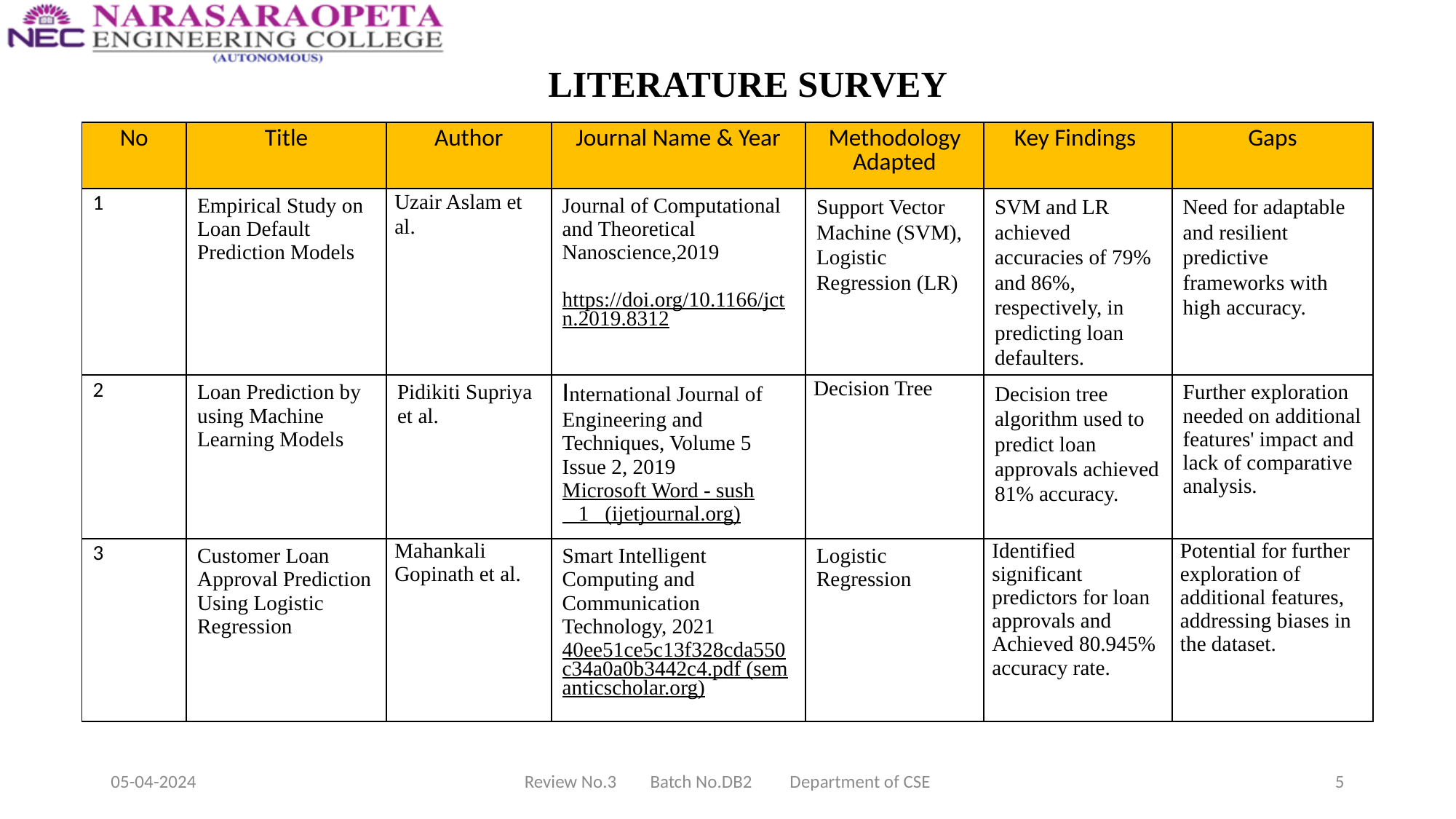

# LITERATURE SURVEY
| No | Title | Author | Journal Name & Year | Methodology Adapted | Key Findings | Gaps |
| --- | --- | --- | --- | --- | --- | --- |
| 1 | Empirical Study on Loan Default Prediction Models | Uzair Aslam et al. | Journal of Computational and Theoretical Nanoscience,2019  https://doi.org/10.1166/jctn.2019.8312 | Support Vector Machine (SVM), Logistic Regression (LR) | SVM and LR achieved accuracies of 79% and 86%, respectively, in predicting loan defaulters. | Need for adaptable and resilient predictive frameworks with high accuracy. |
| 2 | Loan Prediction by using Machine Learning Models | Pidikiti Supriya et al. | International Journal of Engineering and Techniques, Volume 5 Issue 2, 2019 Microsoft Word - sush \_1\_ (ijetjournal.org) | Decision Tree | Decision tree algorithm used to predict loan approvals achieved 81% accuracy. | Further exploration needed on additional features' impact and lack of comparative analysis. |
| 3 | Customer Loan Approval Prediction Using Logistic Regression | Mahankali Gopinath et al. | Smart Intelligent Computing and Communication Technology, 2021 40ee51ce5c13f328cda550c34a0a0b3442c4.pdf (semanticscholar.org) | Logistic Regression | Identified significant predictors for loan approvals and Achieved 80.945% accuracy rate. | Potential for further exploration of additional features, addressing biases in the dataset. |

05-04-2024
Review No.3        Batch No.DB2         Department of CSE
5